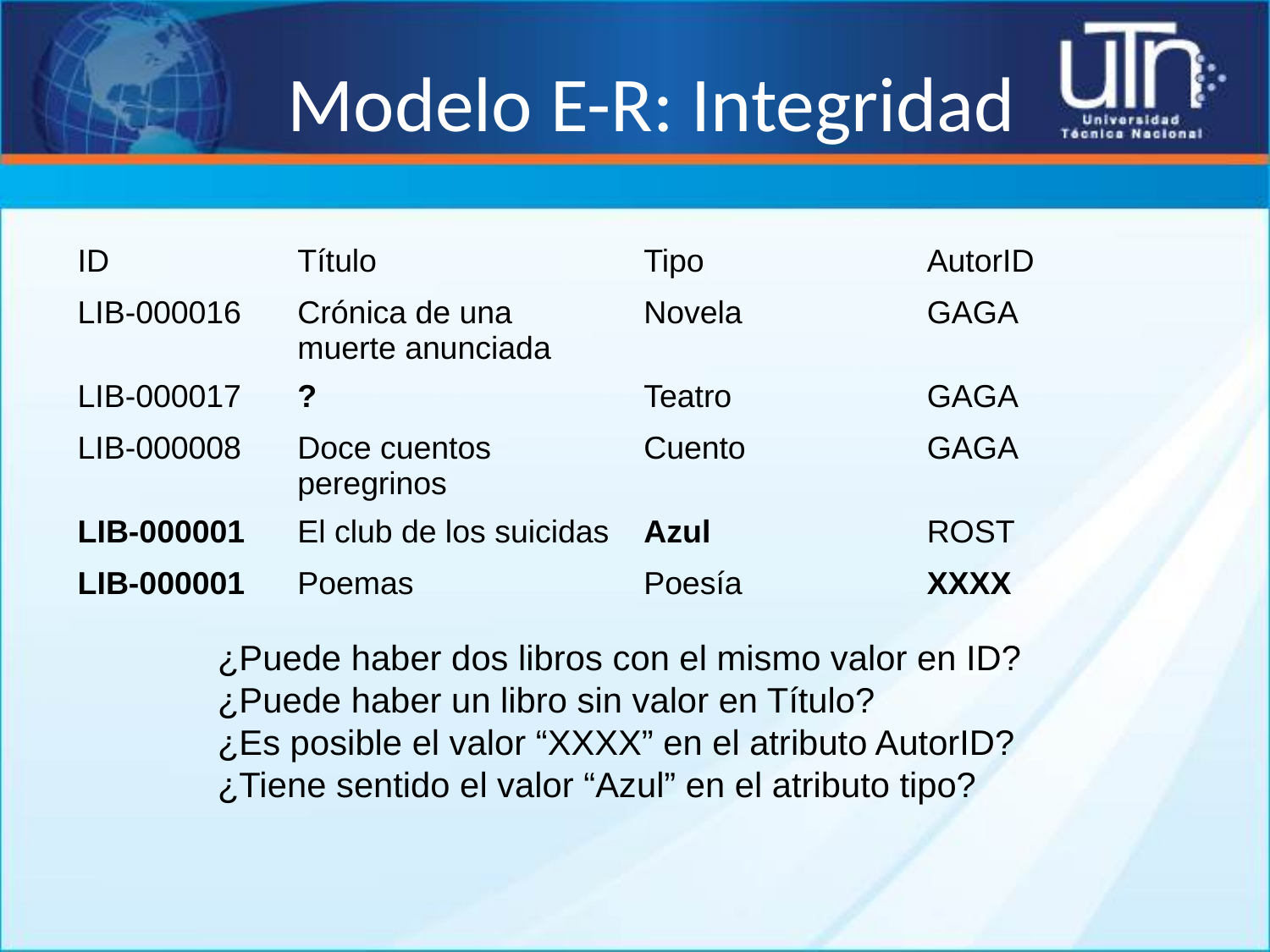

# Modelo E-R: Integridad
| ID | Título | Tipo | AutorID |
| --- | --- | --- | --- |
| LIB-000016 | Crónica de una muerte anunciada | Novela | GAGA |
| LIB-000017 | ? | Teatro | GAGA |
| LIB-000008 | Doce cuentos peregrinos | Cuento | GAGA |
| LIB-000001 | El club de los suicidas | Azul | ROST |
| LIB-000001 | Poemas | Poesía | XXXX |
¿Puede haber dos libros con el mismo valor en ID?
¿Puede haber un libro sin valor en Título?
¿Es posible el valor “XXXX” en el atributo AutorID?
¿Tiene sentido el valor “Azul” en el atributo tipo?